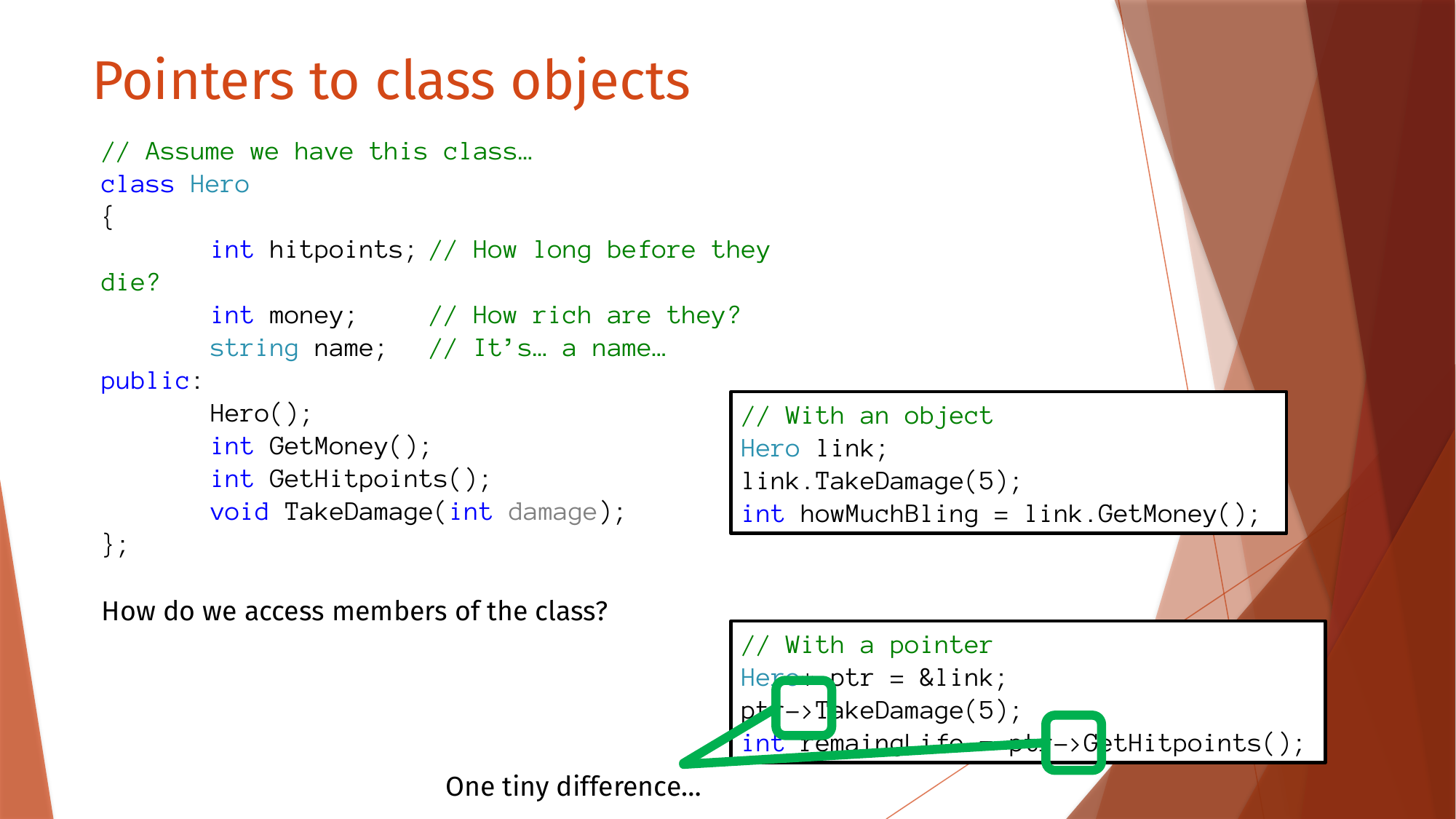

# Pointers to class objects
// Assume we have this class…
class Hero
{
	int hitpoints;	// How long before they die?
	int money; 	// How rich are they?
	string name; 	// It’s… a name…
public:
	Hero();
	int GetMoney();
	int GetHitpoints();
	void TakeDamage(int damage);
};
// With an object
Hero link;
link.TakeDamage(5);
int howMuchBling = link.GetMoney();
How do we access members of the class?
// With a pointer
Hero* ptr = &link;
ptr->TakeDamage(5);
int remaingLife = ptr->GetHitpoints();

One tiny difference…